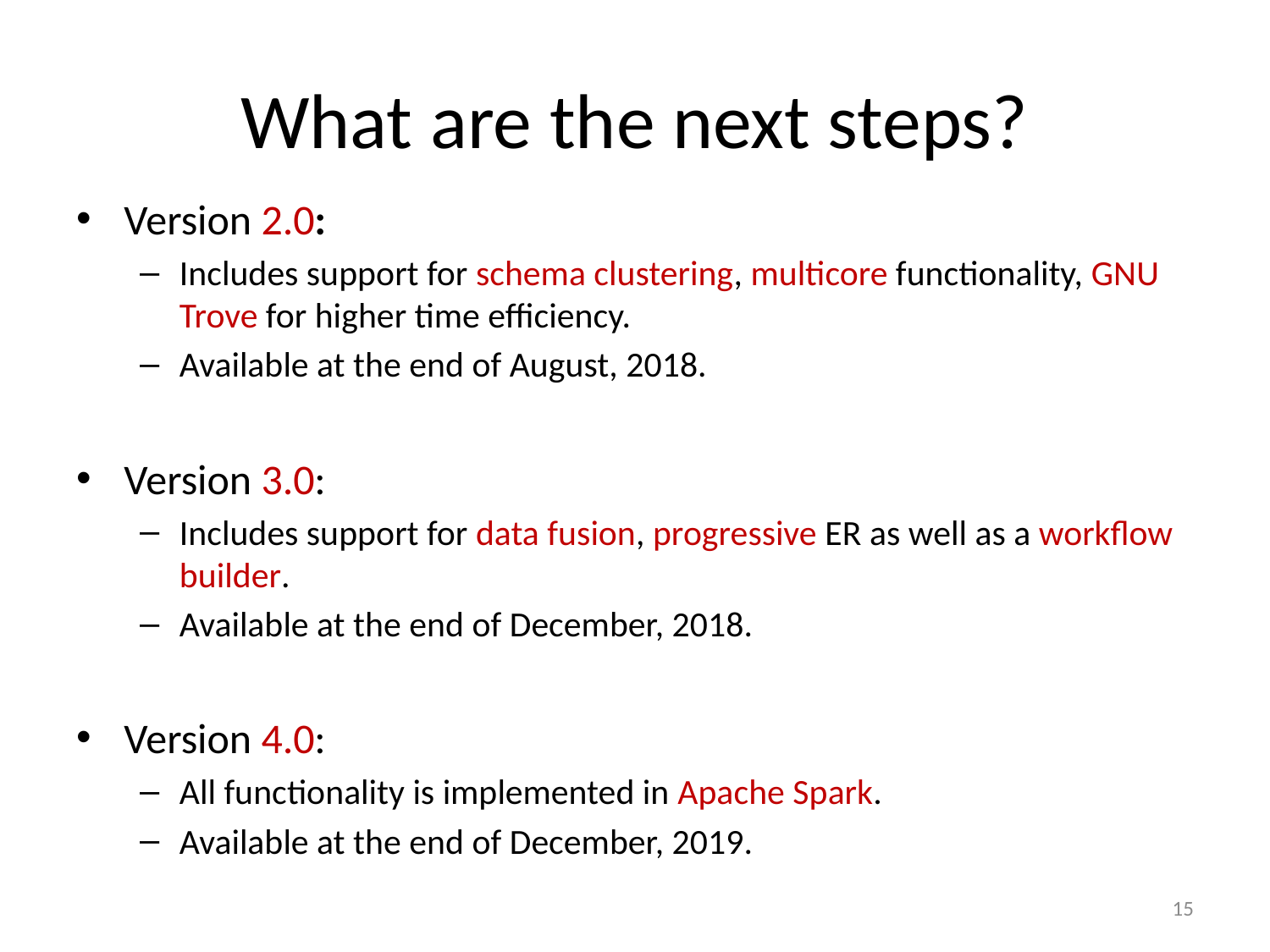

# What are the next steps?
Version 2.0:
Includes support for schema clustering, multicore functionality, GNU Trove for higher time efficiency.
Available at the end of August, 2018.

Version 3.0:
Includes support for data fusion, progressive ER as well as a workflow builder.
Available at the end of December, 2018.

Version 4.0:
All functionality is implemented in Apache Spark.
Available at the end of December, 2019.
15